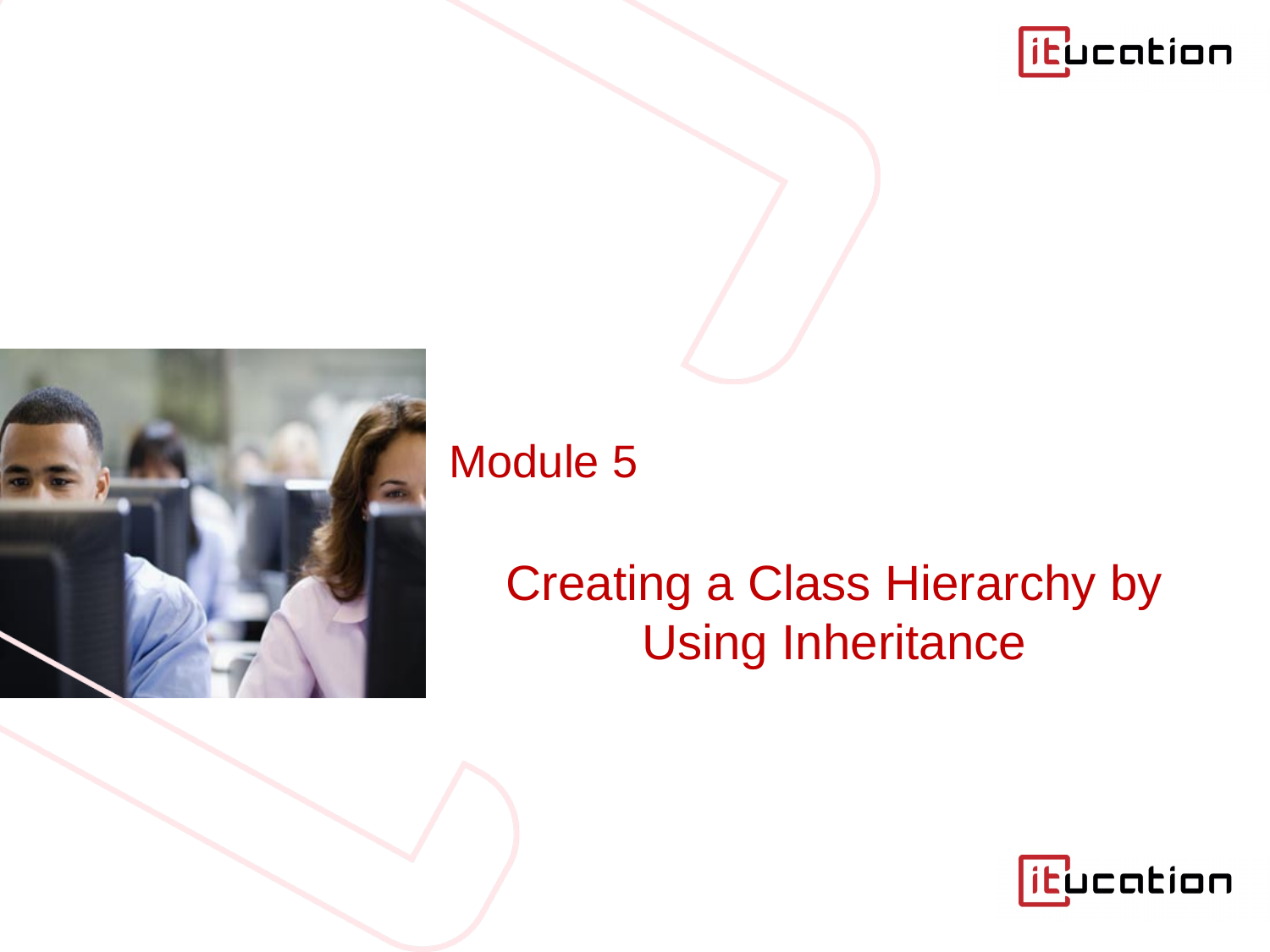

# Module 5
Creating a Class Hierarchy by Using Inheritance